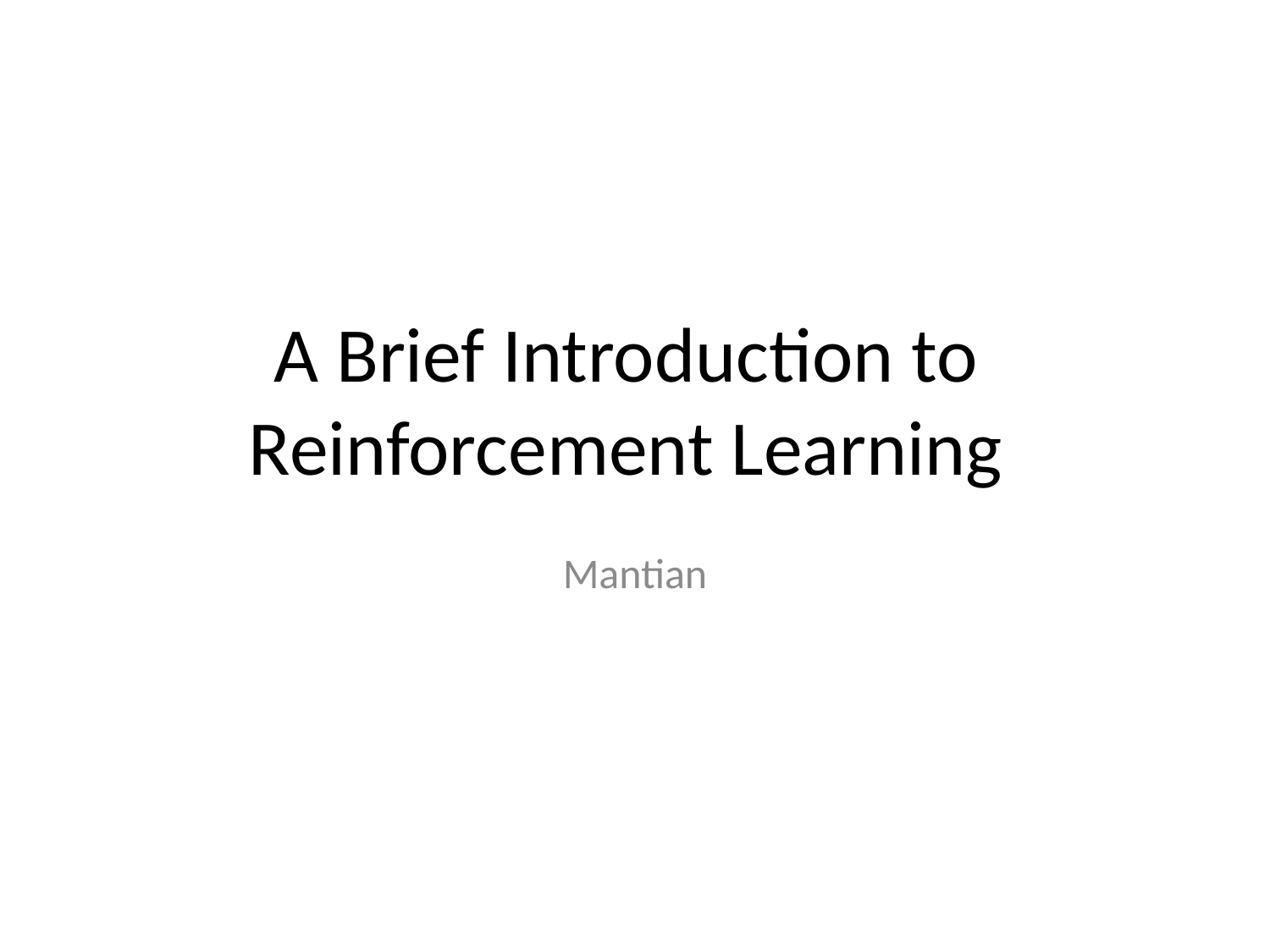

# A Brief Introduction to  Reinforcement Learning
Mantian